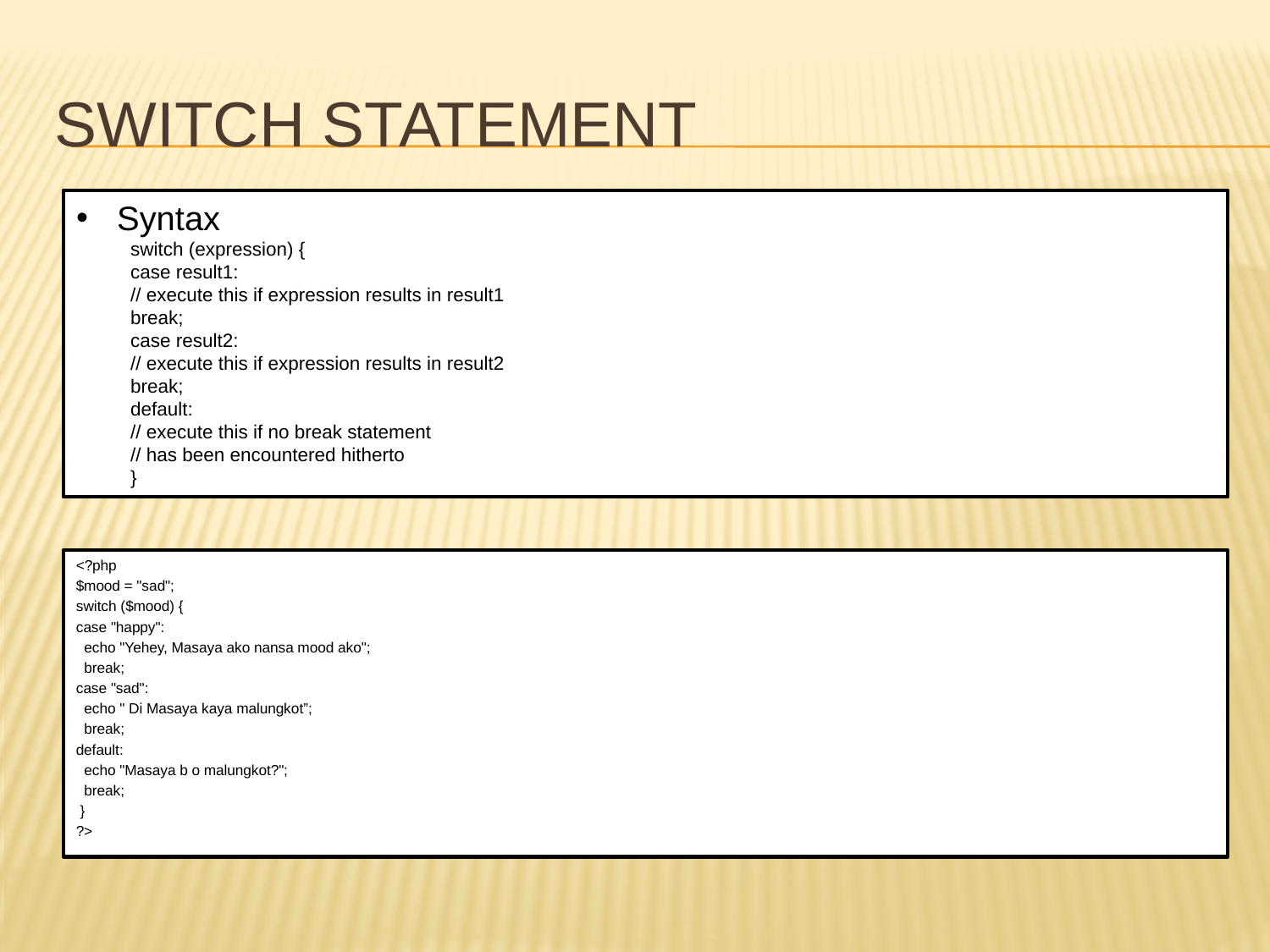

# switch statement
Syntax
switch (expression) {
case result1:
// execute this if expression results in result1
break;
case result2:
// execute this if expression results in result2
break;
default:
// execute this if no break statement
// has been encountered hitherto
}
<?php
$mood = "sad";
switch ($mood) {
case "happy":
  echo "Yehey, Masaya ako nansa mood ako";
  break;
case "sad":
  echo " Di Masaya kaya malungkot”;
  break;
default:
  echo "Masaya b o malungkot?";
  break;
 }
?>